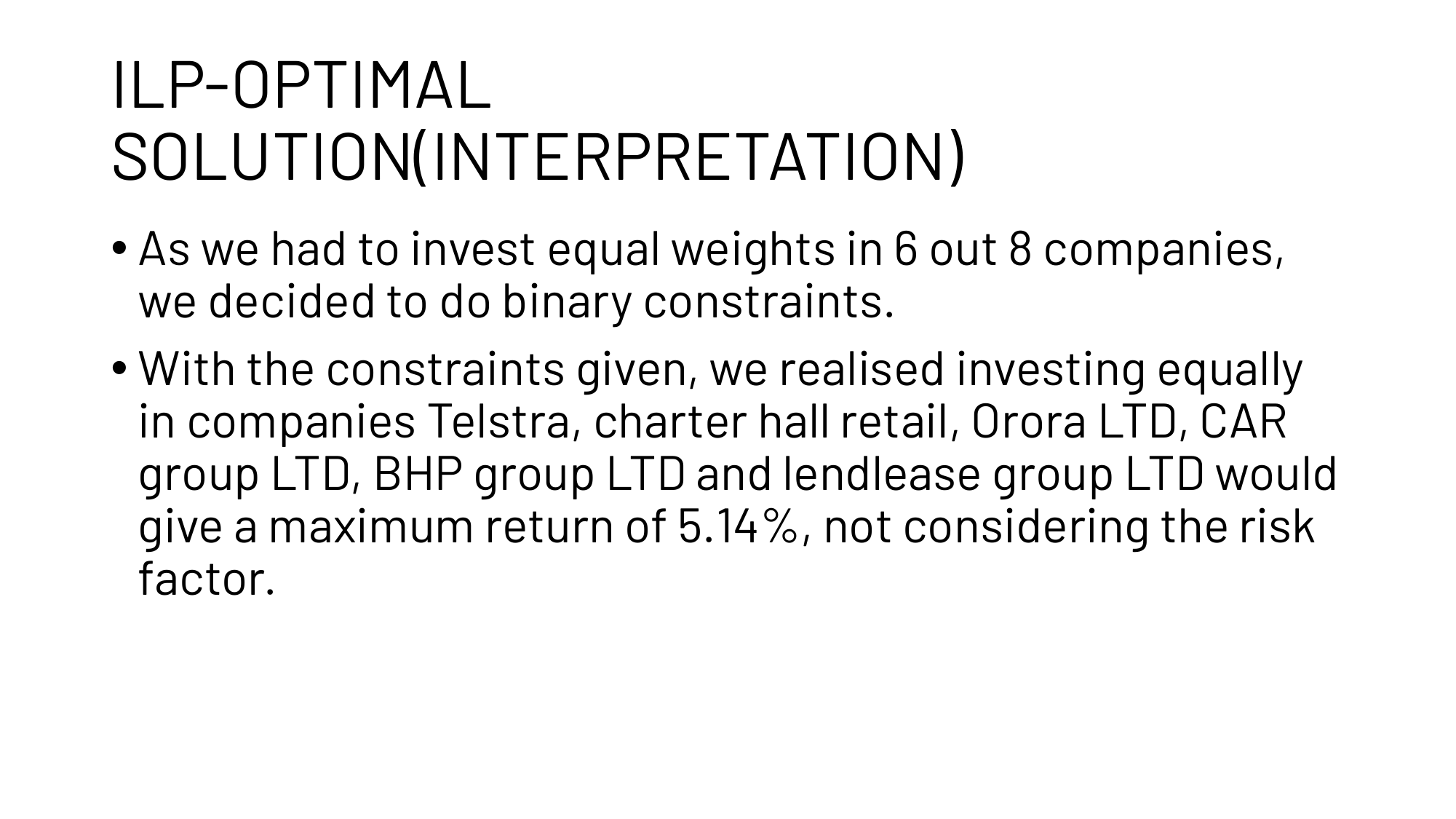

# ILP-OPTIMAL SOLUTION(INTERPRETATION)
As we had to invest equal weights in 6 out 8 companies, we decided to do binary constraints.
With the constraints given, we realised investing equally in companies Telstra, charter hall retail, Orora LTD, CAR group LTD, BHP group LTD and lendlease group LTD would give a maximum return of 5.14%, not considering the risk factor.